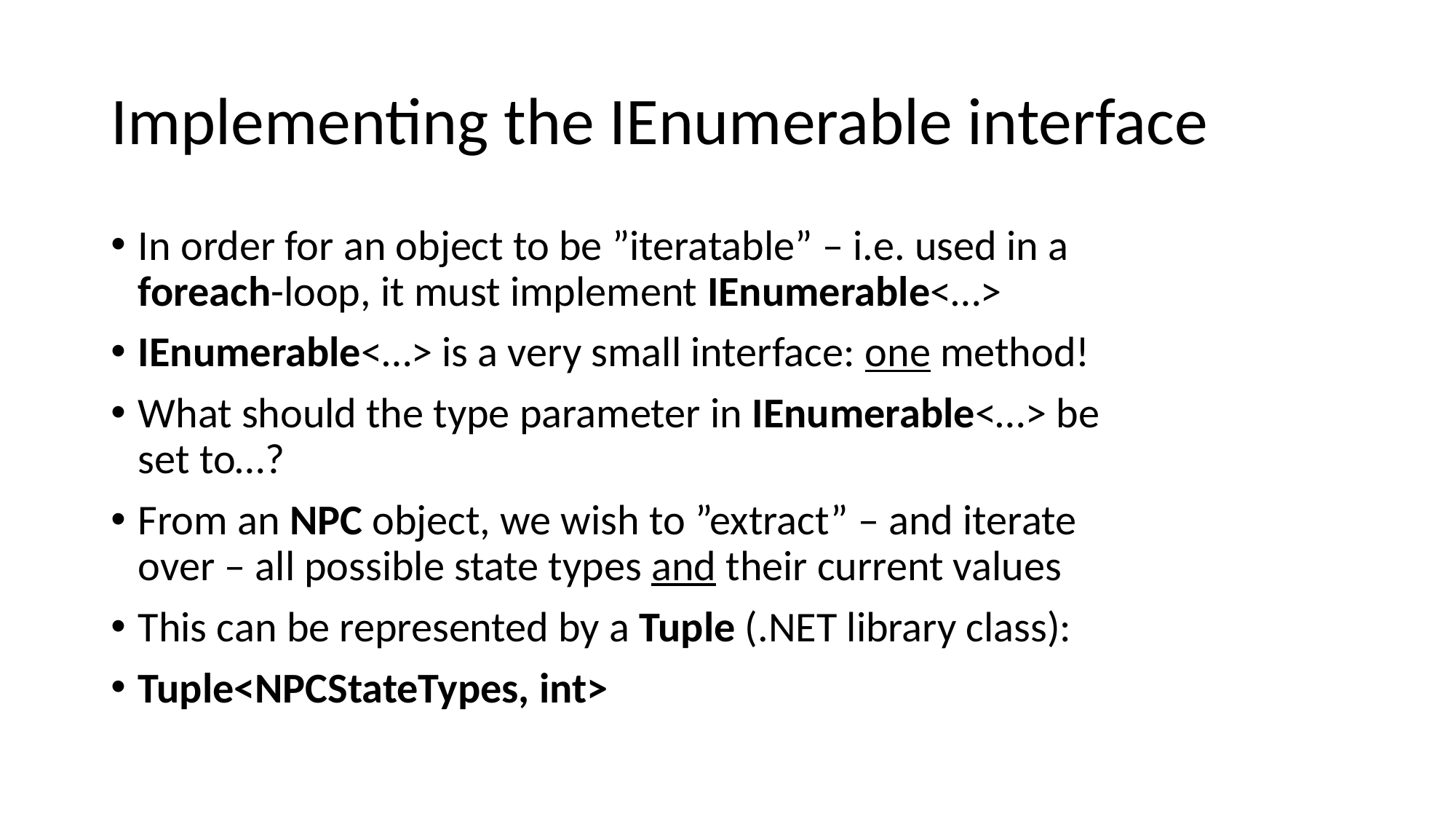

# Implementing the IEnumerable interface
In order for an object to be ”iteratable” – i.e. used in a foreach-loop, it must implement IEnumerable<…>
IEnumerable<…> is a very small interface: one method!
What should the type parameter in IEnumerable<…> be set to…?
From an NPC object, we wish to ”extract” – and iterate over – all possible state types and their current values
This can be represented by a Tuple (.NET library class):
Tuple<NPCStateTypes, int>